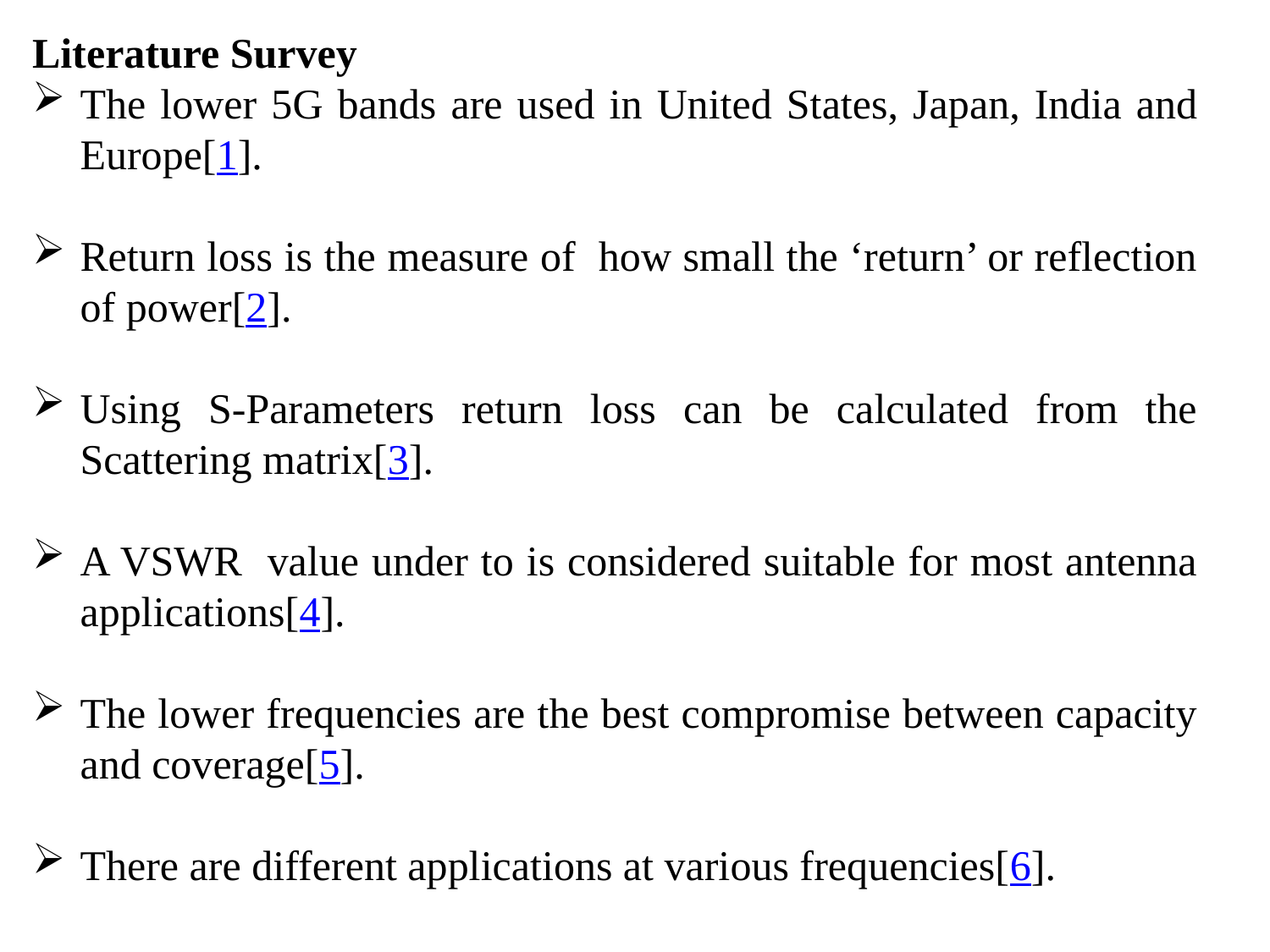

Literature Survey
The lower 5G bands are used in United States, Japan, India and Europe[1].

Return loss is the measure of  how small the ‘return’ or reflection of power[2].

Using S-Parameters return loss can be calculated from the Scattering matrix[3].

A VSWR  value under to is considered suitable for most antenna applications[4].

The lower frequencies are the best compromise between capacity and coverage[5].

There are different applications at various frequencies[6].